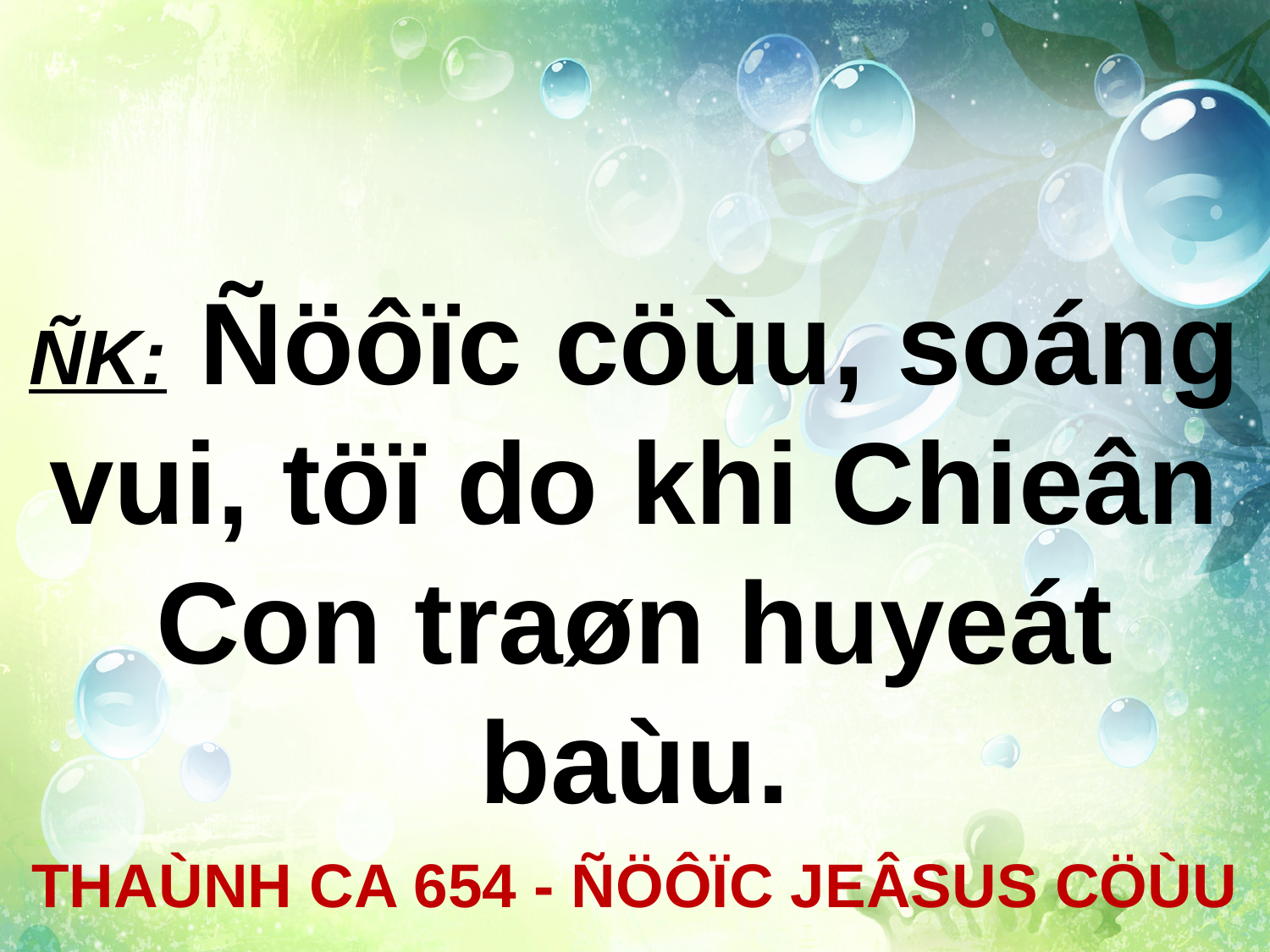

ÑK: Ñöôïc cöùu, soáng vui, töï do khi Chieân Con traøn huyeát baùu.
THAÙNH CA 654 - ÑÖÔÏC JEÂSUS CÖÙU